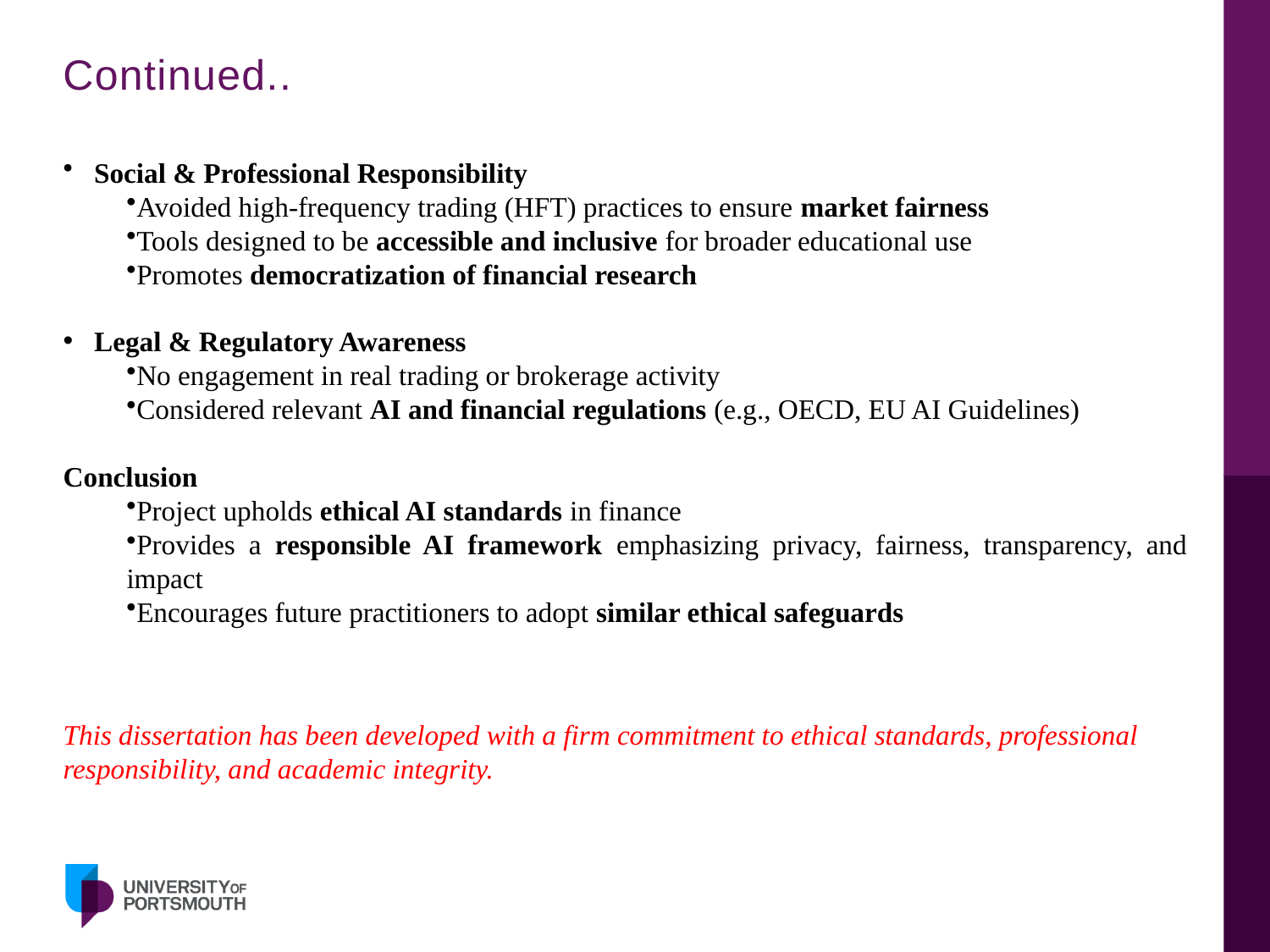

# Continued..
   Social & Professional Responsibility
Avoided high-frequency trading (HFT) practices to ensure market fairness
Tools designed to be accessible and inclusive for broader educational use
Promotes democratization of financial research

   Legal & Regulatory Awareness
No engagement in real trading or brokerage activity
Considered relevant AI and financial regulations (e.g., OECD, EU AI Guidelines)

Conclusion
Project upholds ethical AI standards in finance
Provides a responsible AI framework emphasizing privacy, fairness, transparency, and impact
Encourages future practitioners to adopt similar ethical safeguards

This dissertation has been developed with a firm commitment to ethical standards, professional responsibility, and academic integrity.